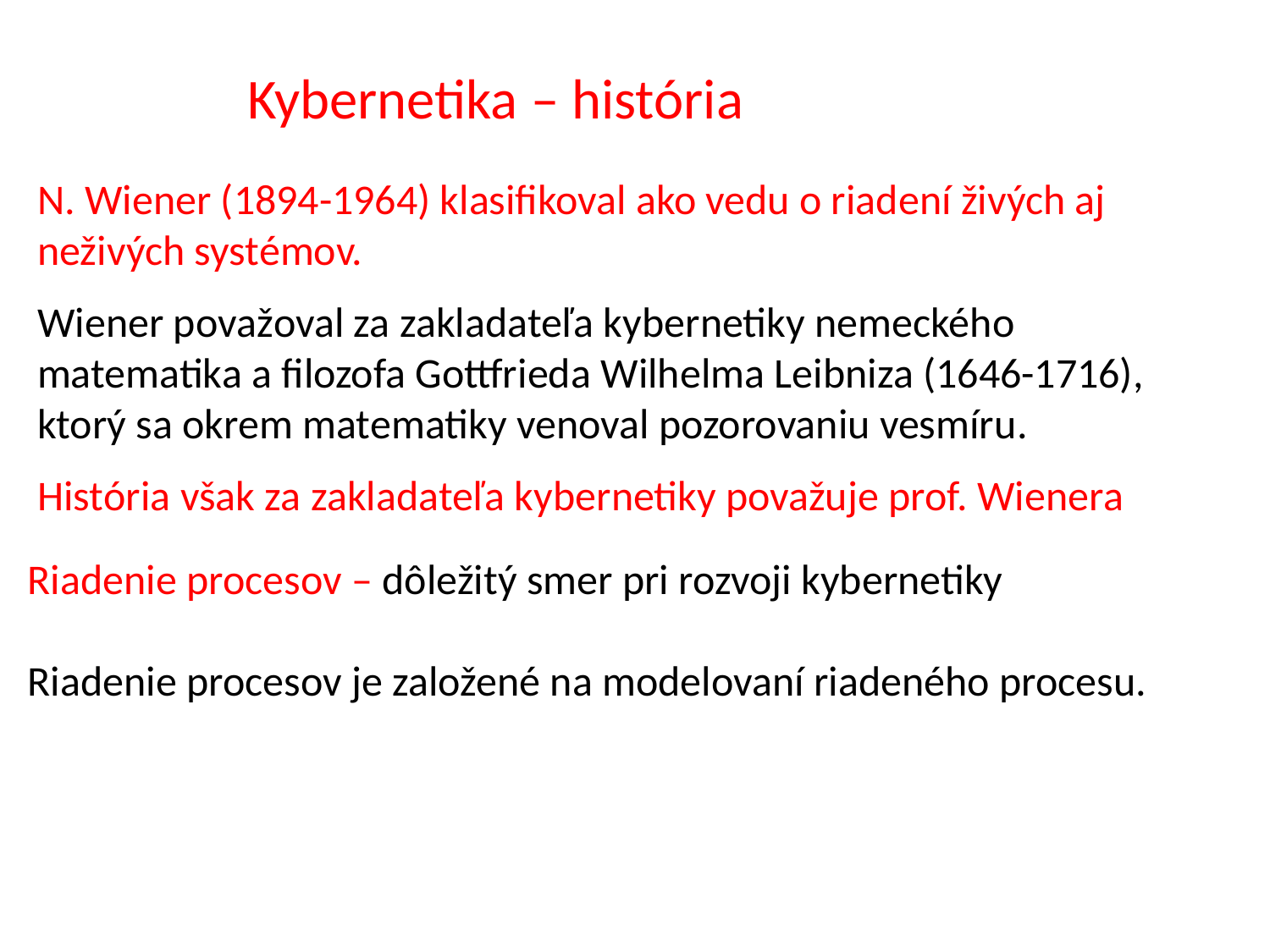

Kybernetika – história
N. Wiener (1894-1964) klasifikoval ako vedu o riadení živých aj neživých systémov.
Wiener považoval za zakladateľa kybernetiky nemeckého matematika a filozofa Gottfrieda Wilhelma Leibniza (1646-1716), ktorý sa okrem matematiky venoval pozorovaniu vesmíru.
História však za zakladateľa kybernetiky považuje prof. Wienera
Riadenie procesov – dôležitý smer pri rozvoji kybernetiky

Riadenie procesov je založené na modelovaní riadeného procesu.